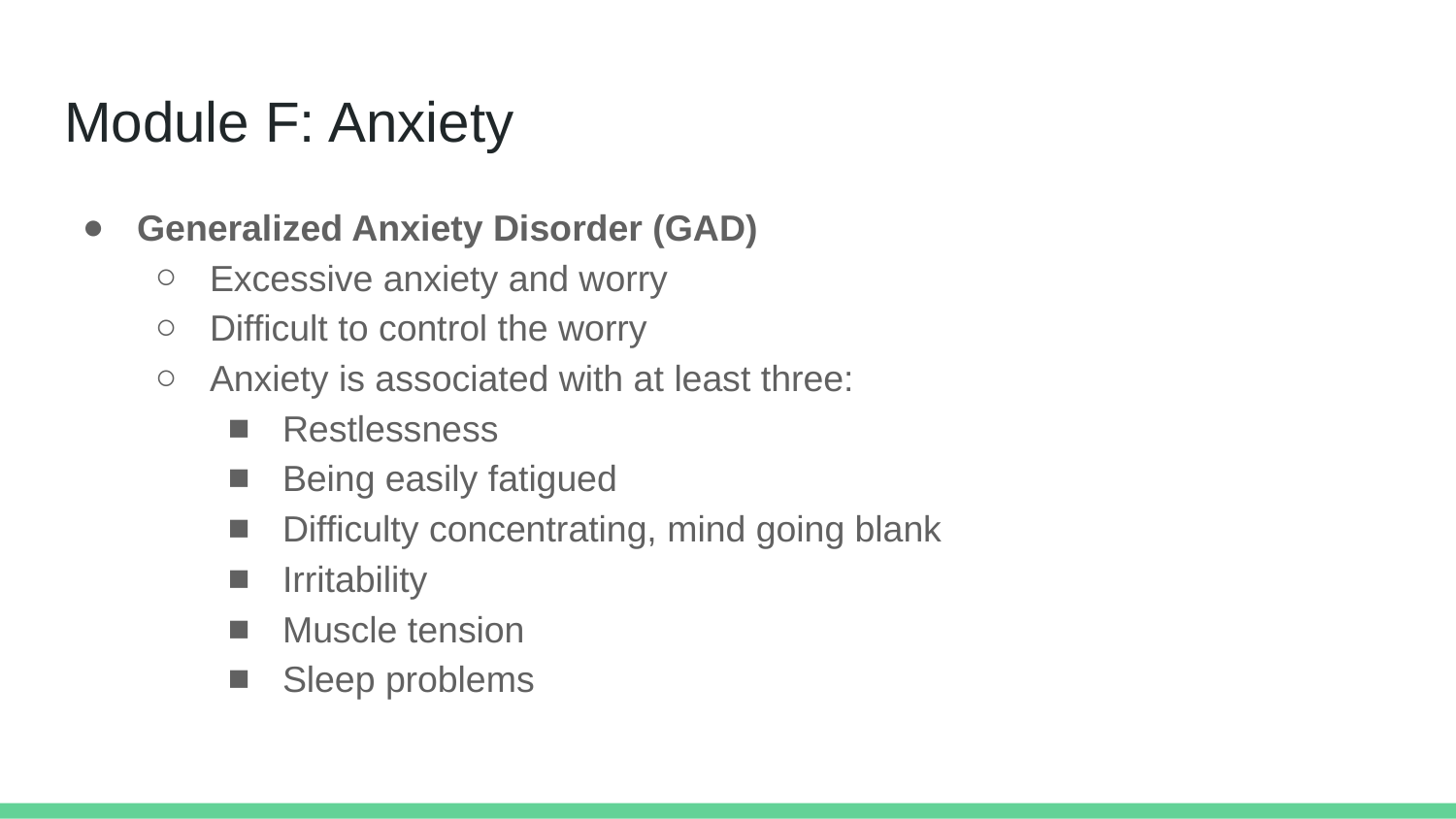

# Module F: Anxiety
Generalized Anxiety Disorder (GAD)
Excessive anxiety and worry
Difficult to control the worry
Anxiety is associated with at least three:
Restlessness
Being easily fatigued
Difficulty concentrating, mind going blank
Irritability
Muscle tension
Sleep problems